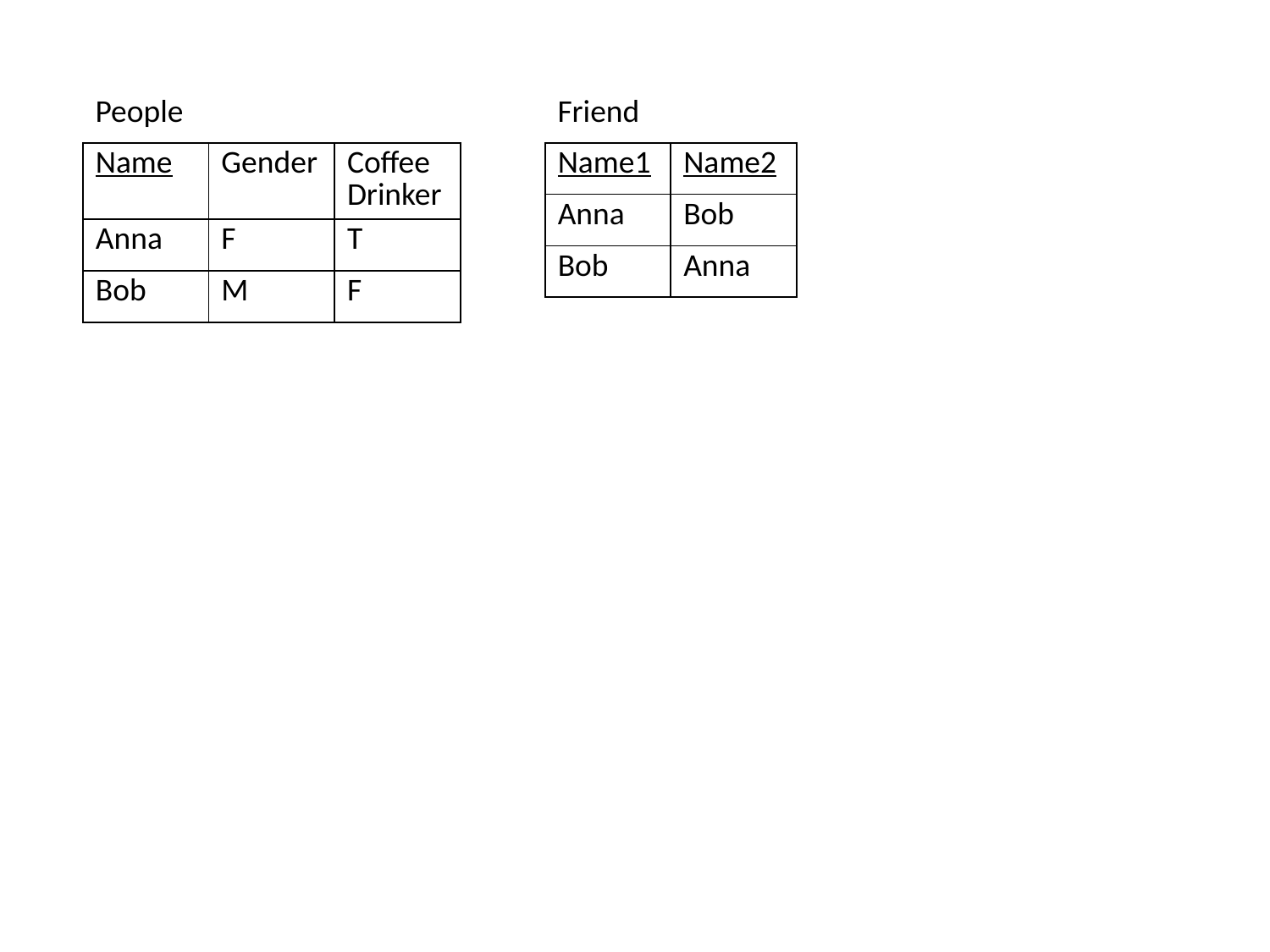

People
Friend
| Name | Gender | Coffee Drinker |
| --- | --- | --- |
| Anna | F | T |
| Bob | M | F |
| Name1 | Name2 |
| --- | --- |
| Anna | Bob |
| Bob | Anna |